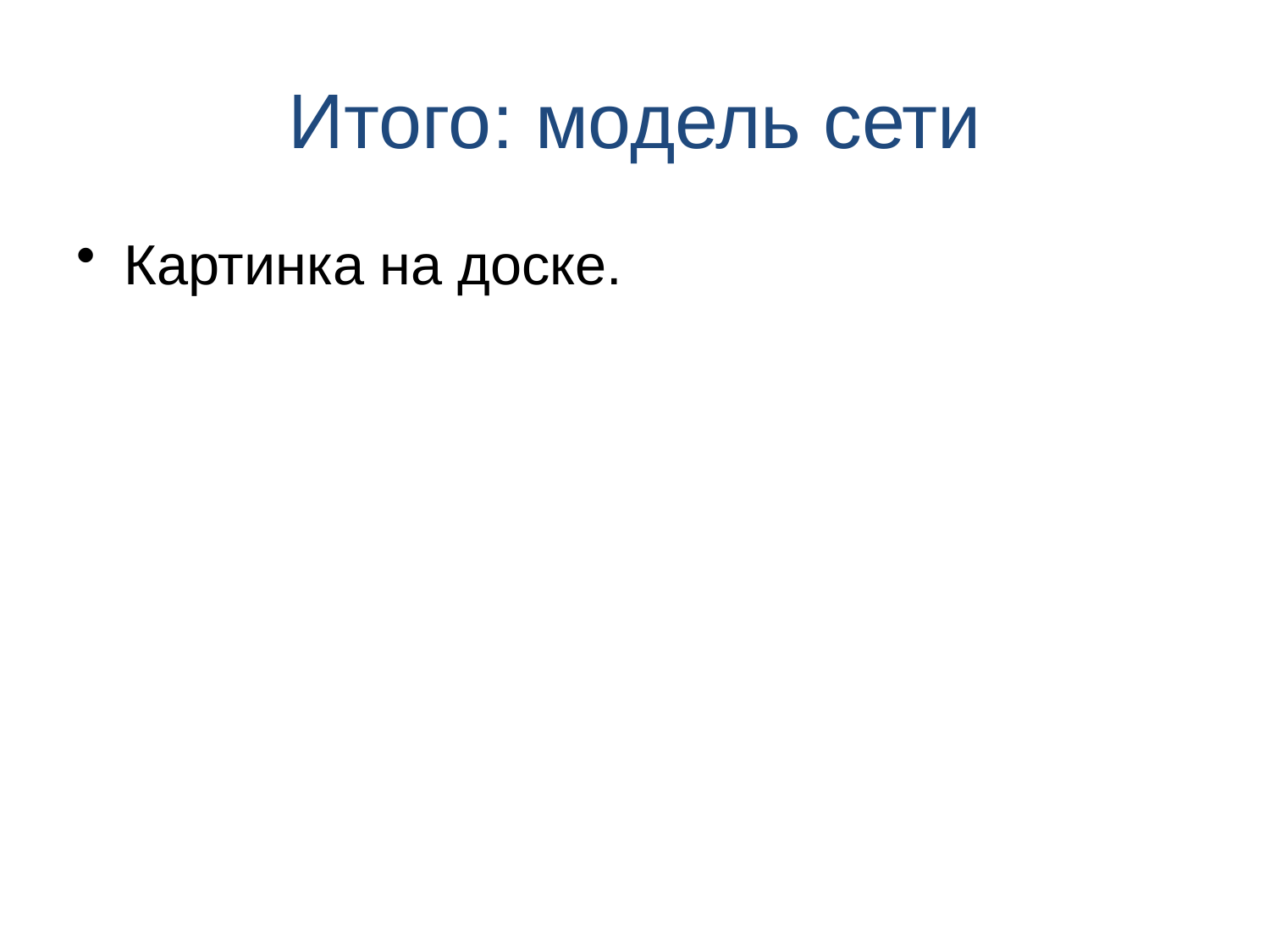

# Итого: модель сети
Картинка на доске.